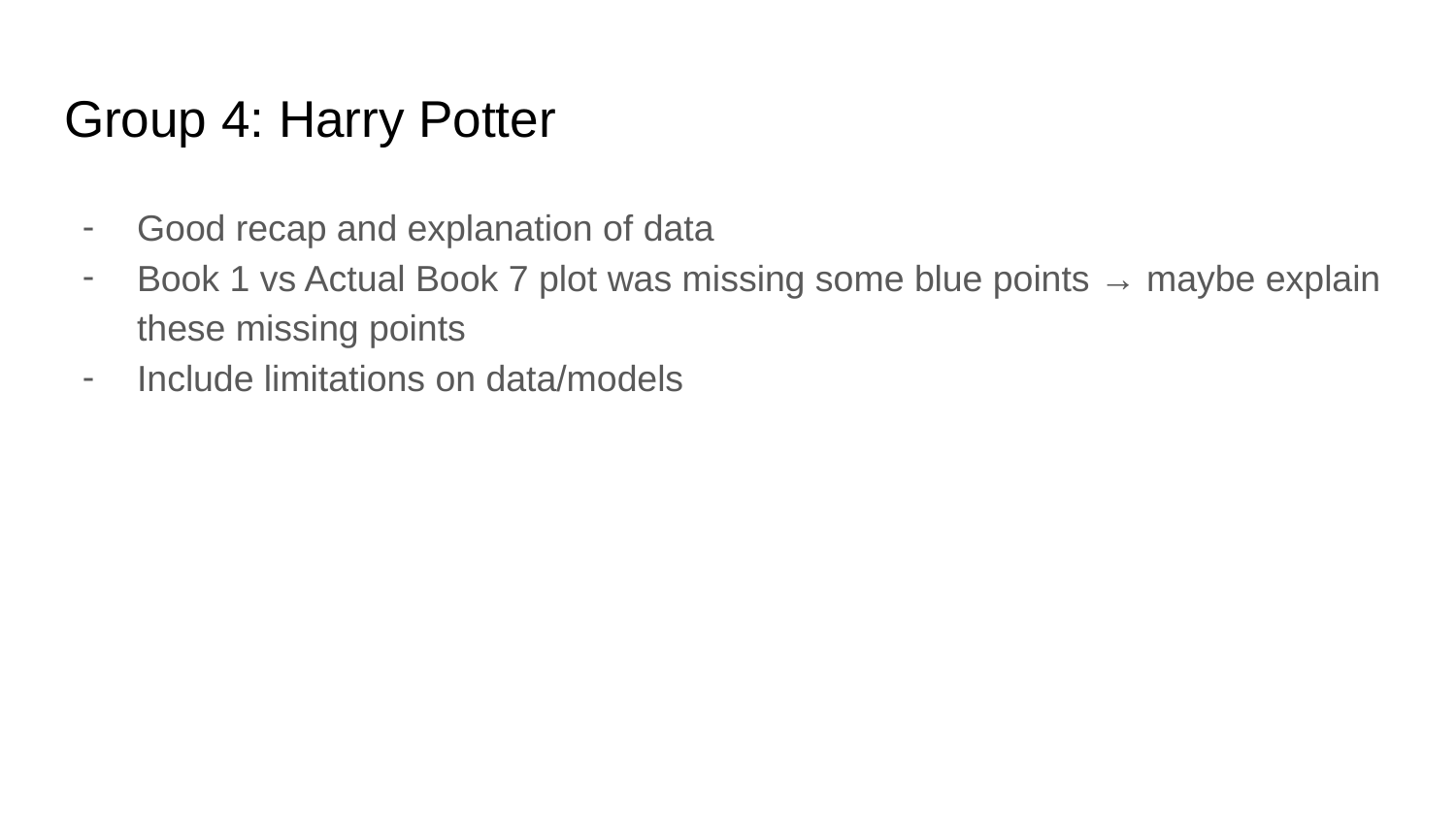

# Group 4: Harry Potter
Good recap and explanation of data
Book 1 vs Actual Book 7 plot was missing some blue points → maybe explain these missing points
Include limitations on data/models